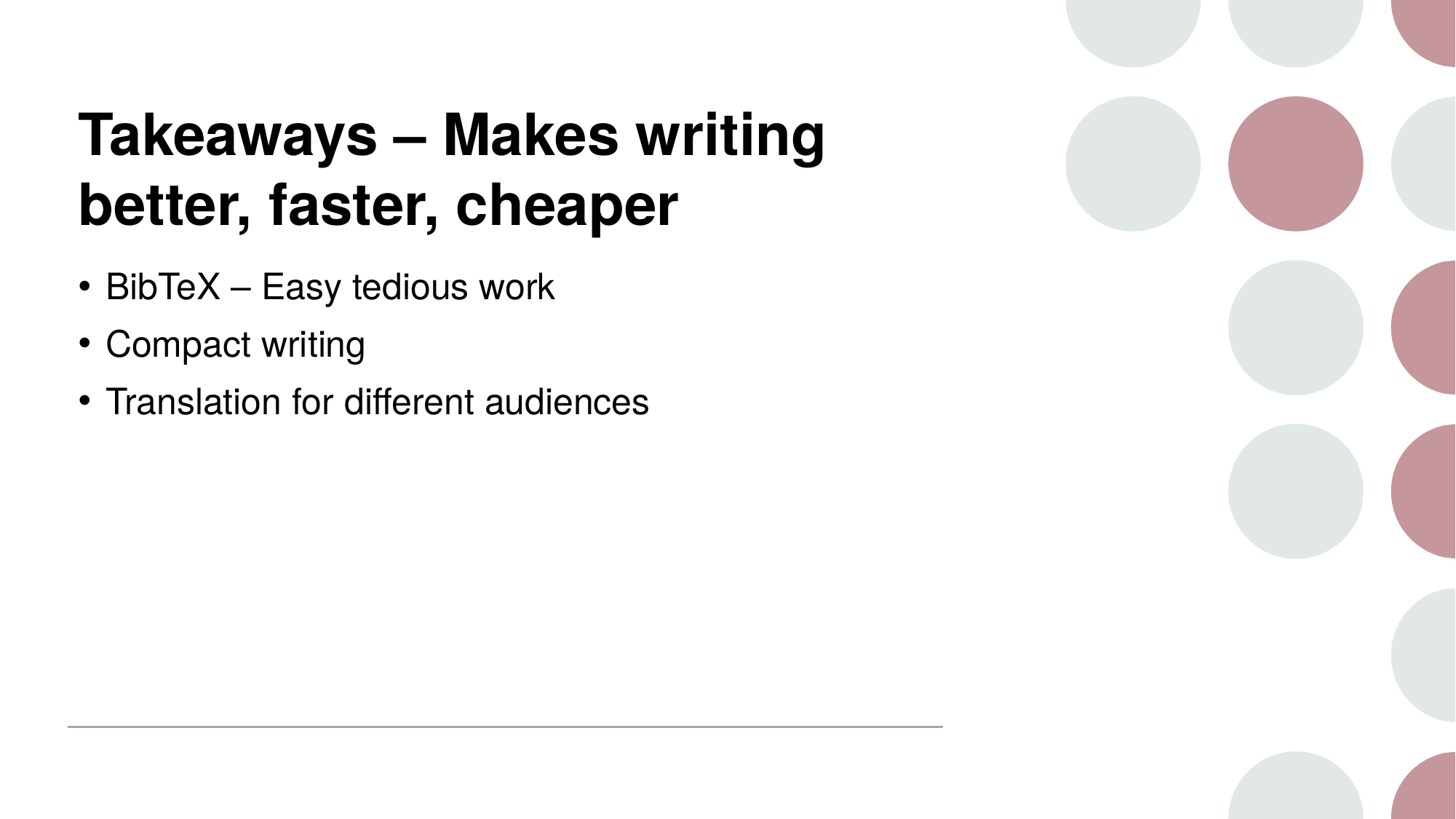

# Takeaways – Makes writing better, faster, cheaper
BibTeX – Easy tedious work
Compact writing
Translation for different audiences